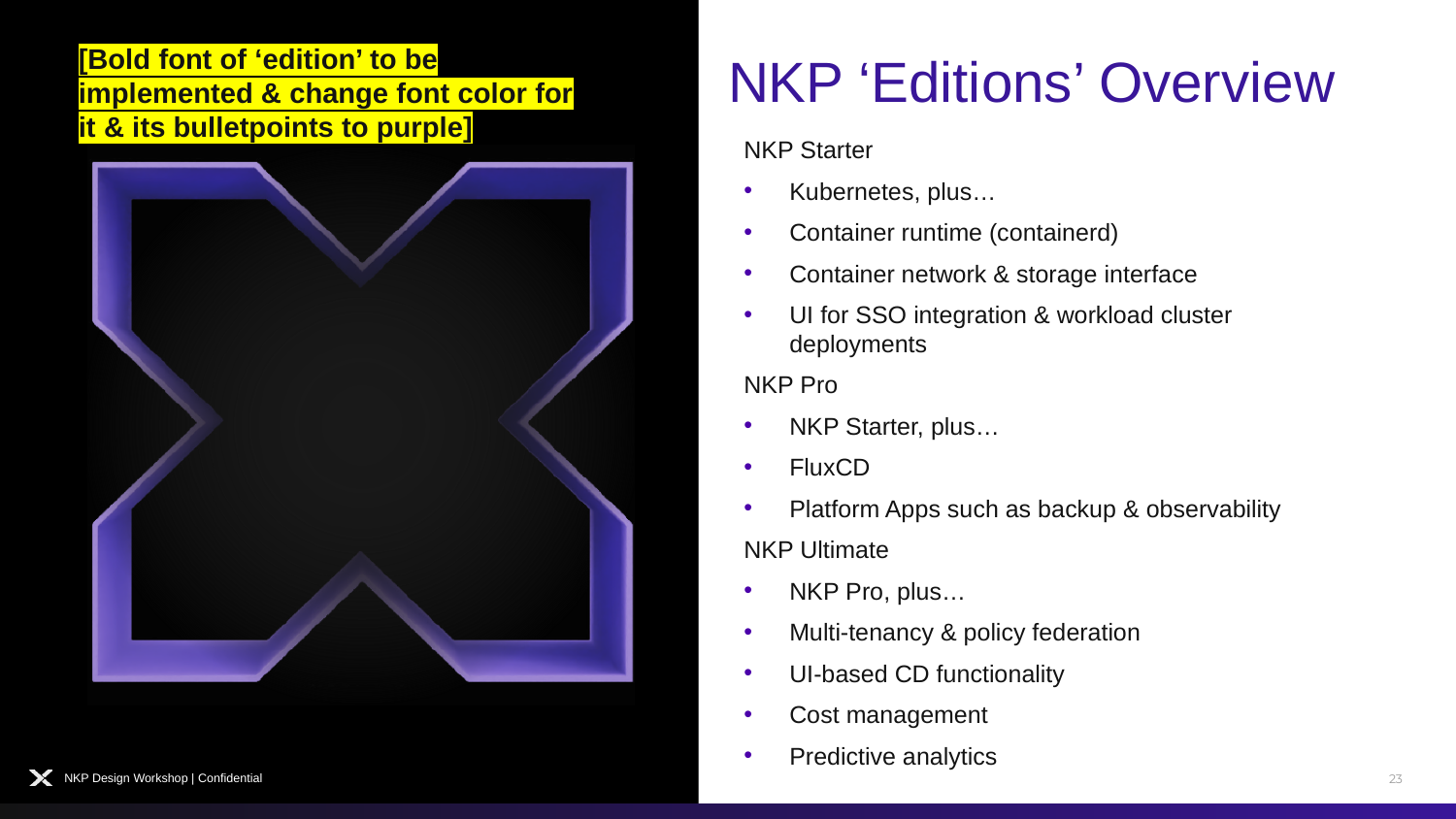

[Bold font of ‘edition’ to be implemented & change font color for it & its bulletpoints to purple]
NKP ‘Editions’ Overview

NKP Starter
Kubernetes, plus…
Container runtime (containerd)
Container network & storage interface
UI for SSO integration & workload cluster deployments
NKP Pro
NKP Starter, plus…
FluxCD
Platform Apps such as backup & observability
NKP Ultimate
NKP Pro, plus…
Multi-tenancy & policy federation
UI-based CD functionality
Cost management
Predictive analytics

NKP Design Workshop | Confidential
23